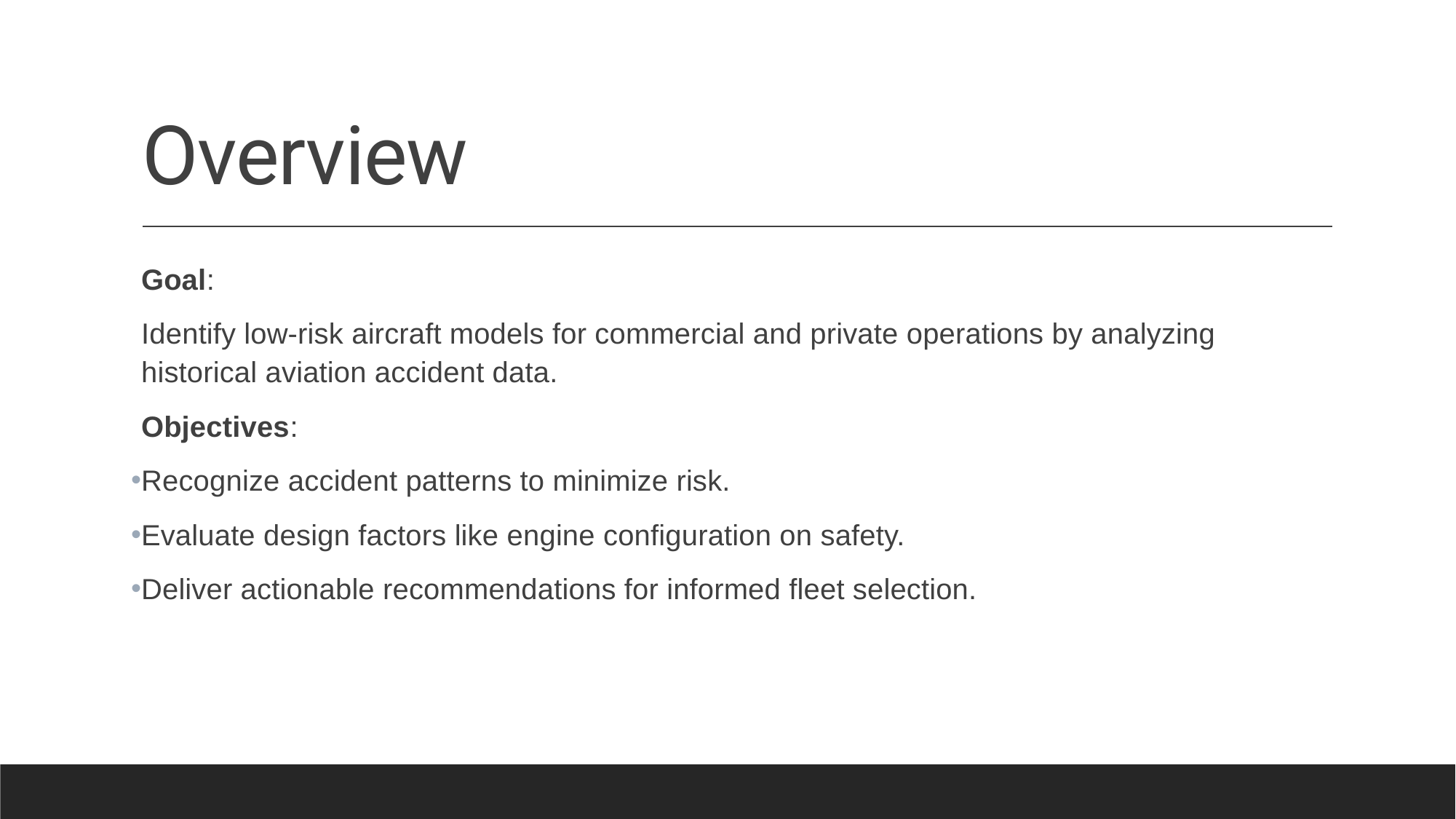

# Overview
Goal:
Identify low-risk aircraft models for commercial and private operations by analyzing historical aviation accident data.
Objectives:
Recognize accident patterns to minimize risk.
Evaluate design factors like engine configuration on safety.
Deliver actionable recommendations for informed fleet selection.